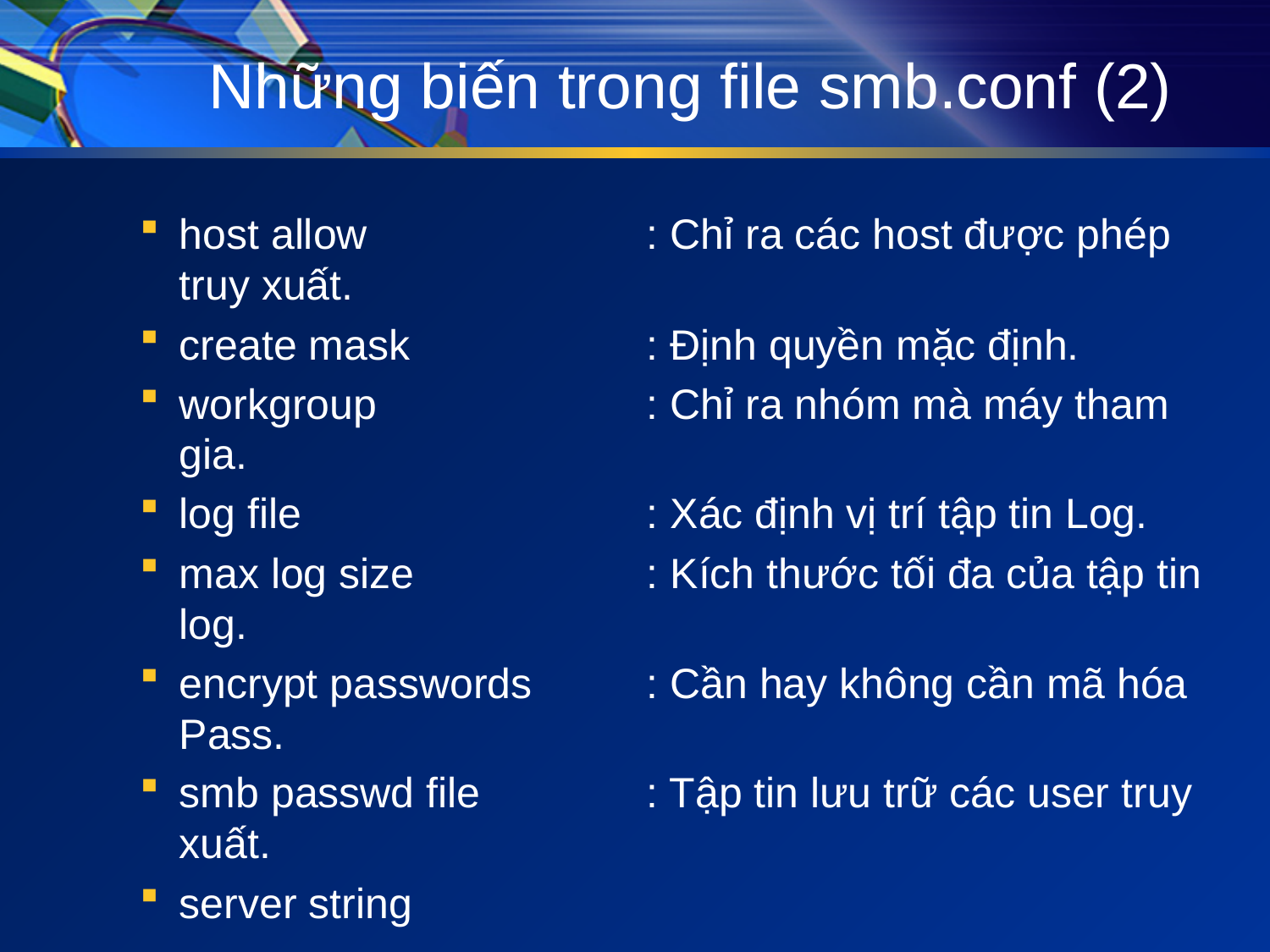

# Những biến trong file smb.conf (2)
host allow	: Chỉ ra các host được phép truy xuất.
create mask	: Định quyền mặc định.
workgroup	: Chỉ ra nhóm mà máy tham gia.
log file	: Xác định vị trí tập tin Log.
max log size	: Kích thước tối đa của tập tin log.
encrypt passwords	: Cần hay không cần mã hóa Pass.
smb passwd file	: Tập tin lưu trữ các user truy xuất.
server string